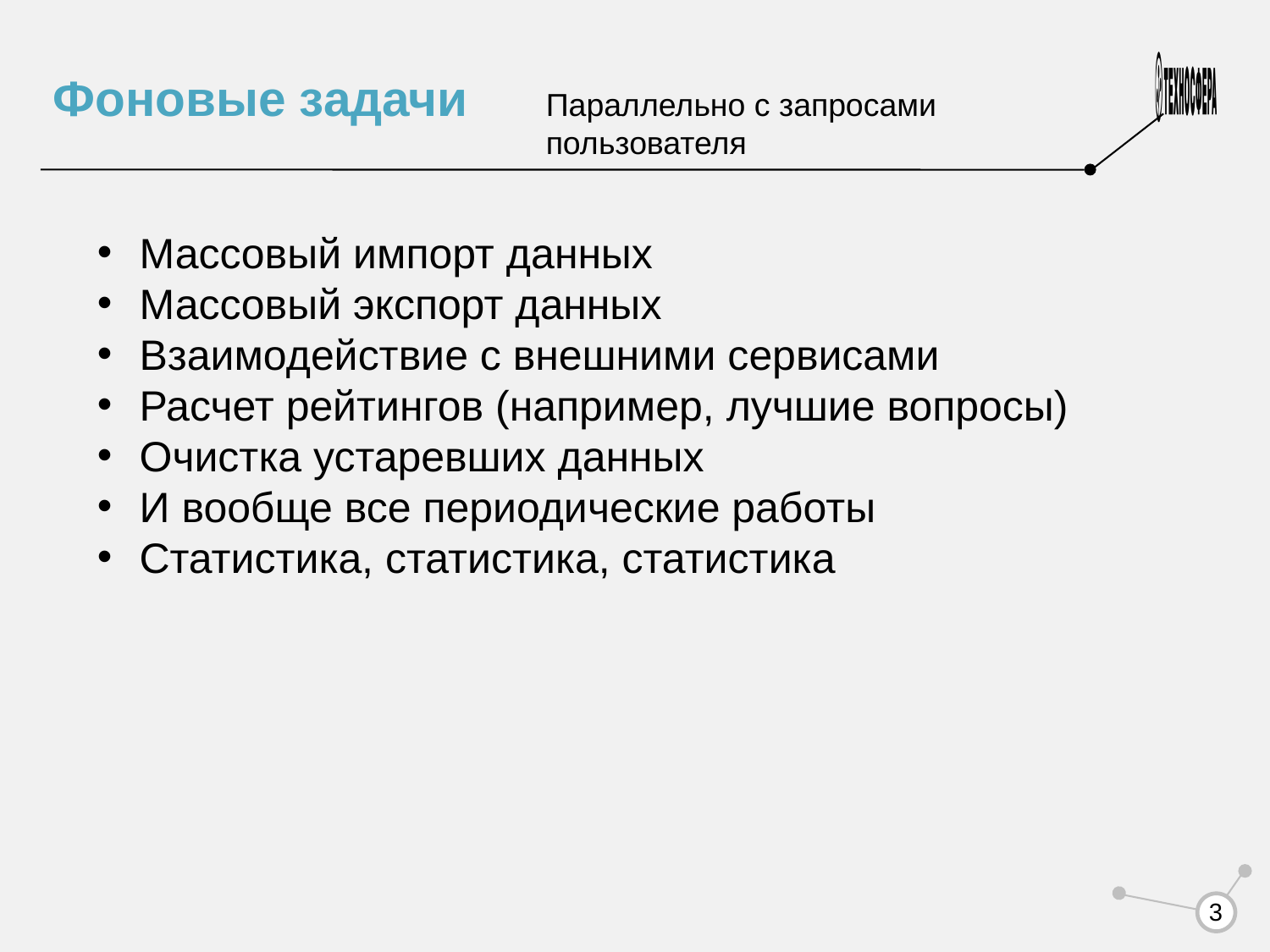

Фоновые задачи
Параллельно с запросами пользователя
 Массовый импорт данных
 Массовый экспорт данных
 Взаимодействие с внешними сервисами
 Расчет рейтингов (например, лучшие вопросы)
 Очистка устаревших данных
 И вообще все периодические работы
 Статистика, статистика, статистика
3